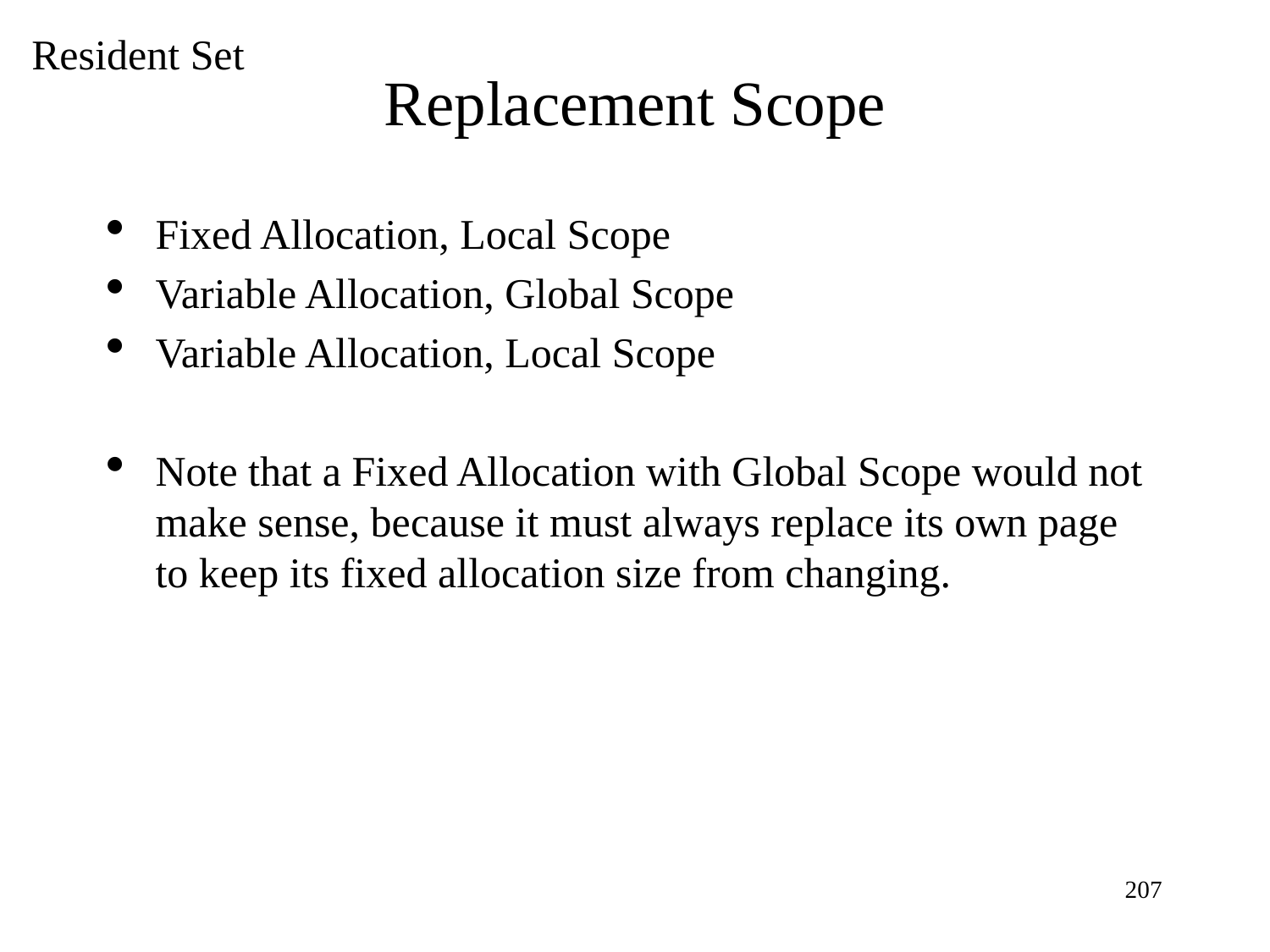

Resident Set
Replacement Scope
Fixed Allocation, Local Scope
Variable Allocation, Global Scope
Variable Allocation, Local Scope

Note that a Fixed Allocation with Global Scope would not make sense, because it must always replace its own page to keep its fixed allocation size from changing.

207